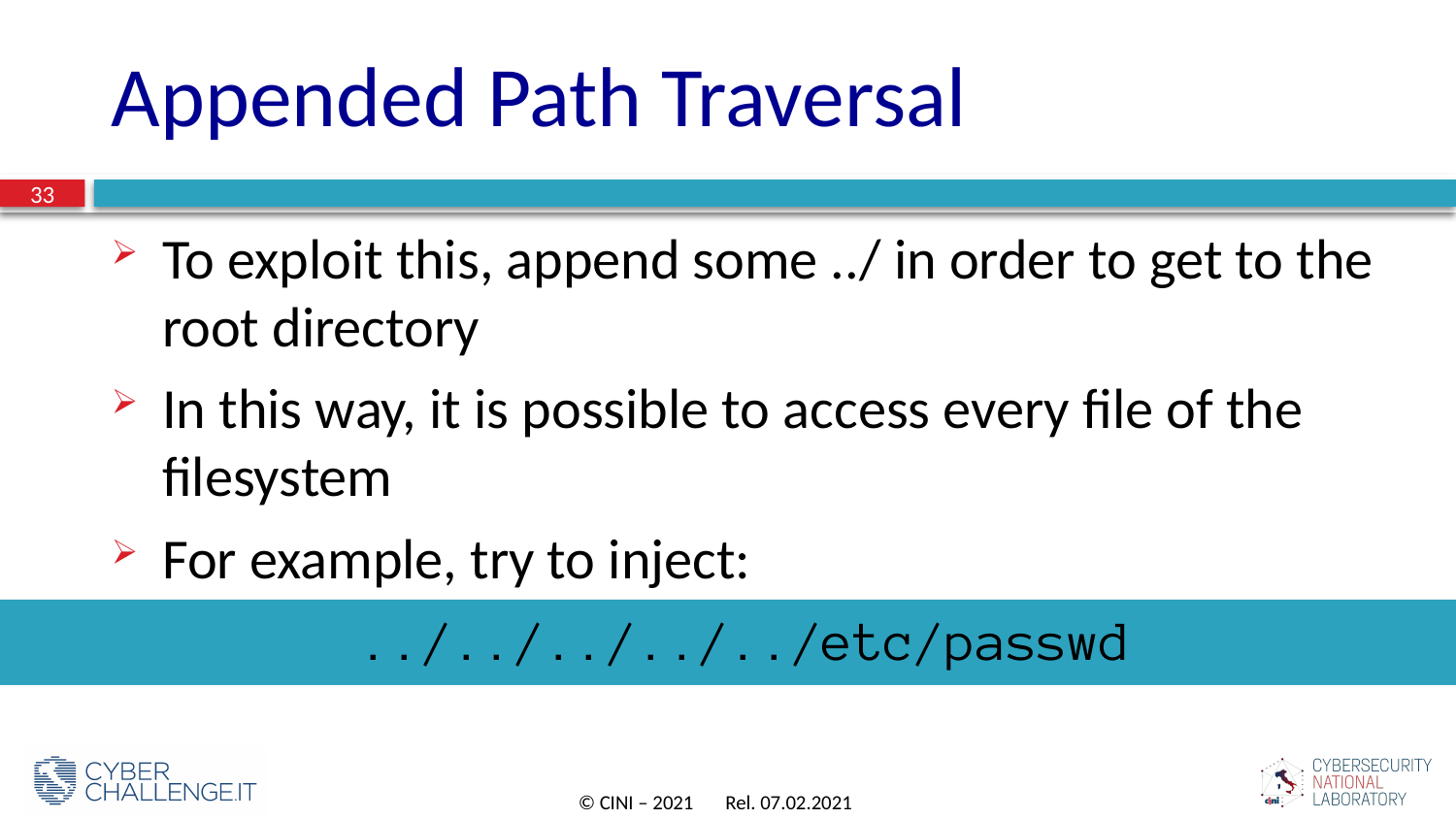

# Appended Path Traversal
33
To exploit this, append some ../ in order to get to the root directory
In this way, it is possible to access every file of the filesystem
For example, try to inject:
../../../../../etc/passwd